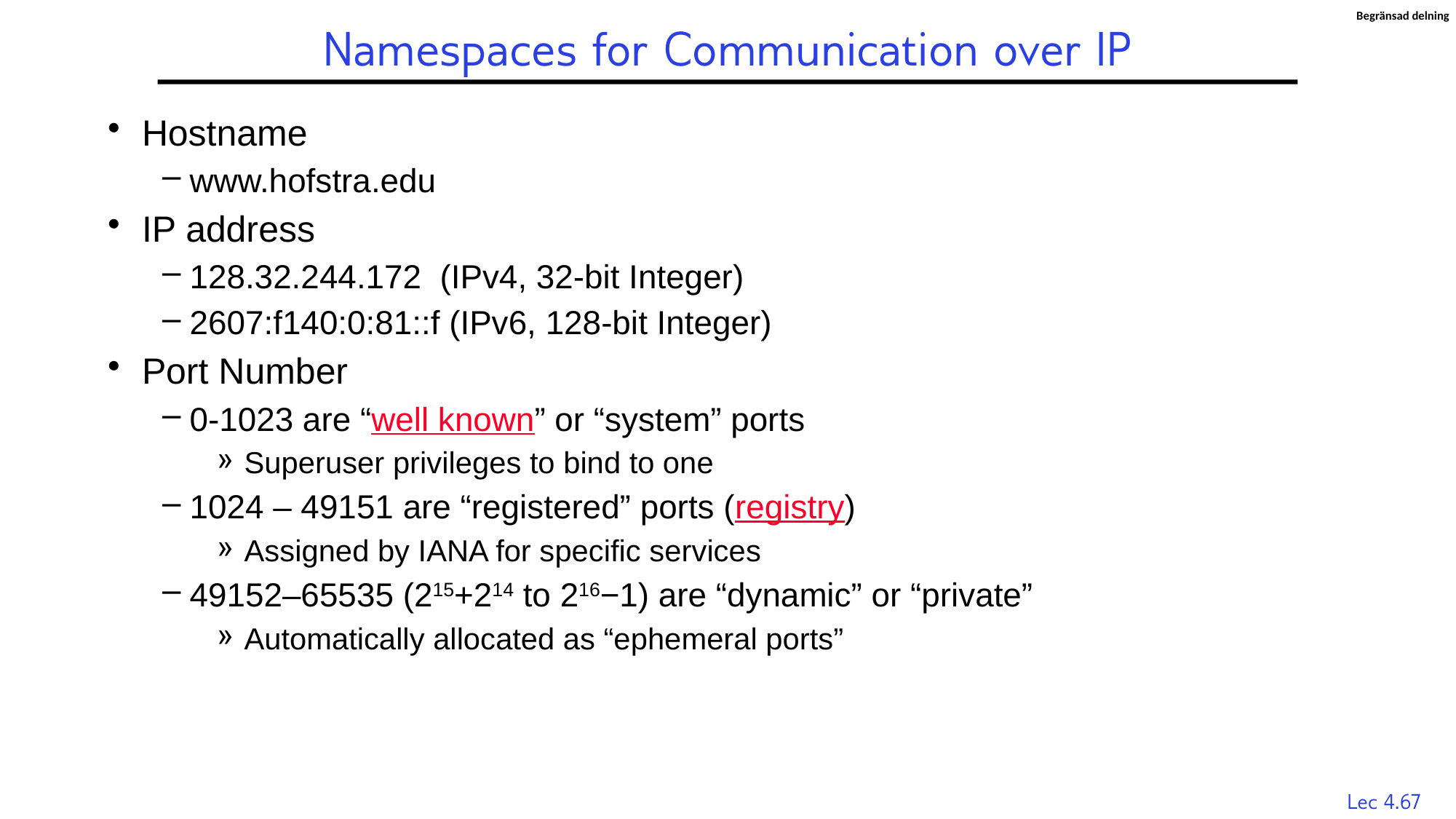

# Namespaces for Communication over IP
Hostname
www.hofstra.edu
IP address
128.32.244.172  (IPv4, 32-bit Integer)
2607:f140:0:81::f (IPv6, 128-bit Integer)
Port Number
0-1023 are “well known” or “system” ports
Superuser privileges to bind to one
1024 – 49151 are “registered” ports (registry)
Assigned by IANA for specific services
49152–65535 (215+214 to 216−1) are “dynamic” or “private”
Automatically allocated as “ephemeral ports”